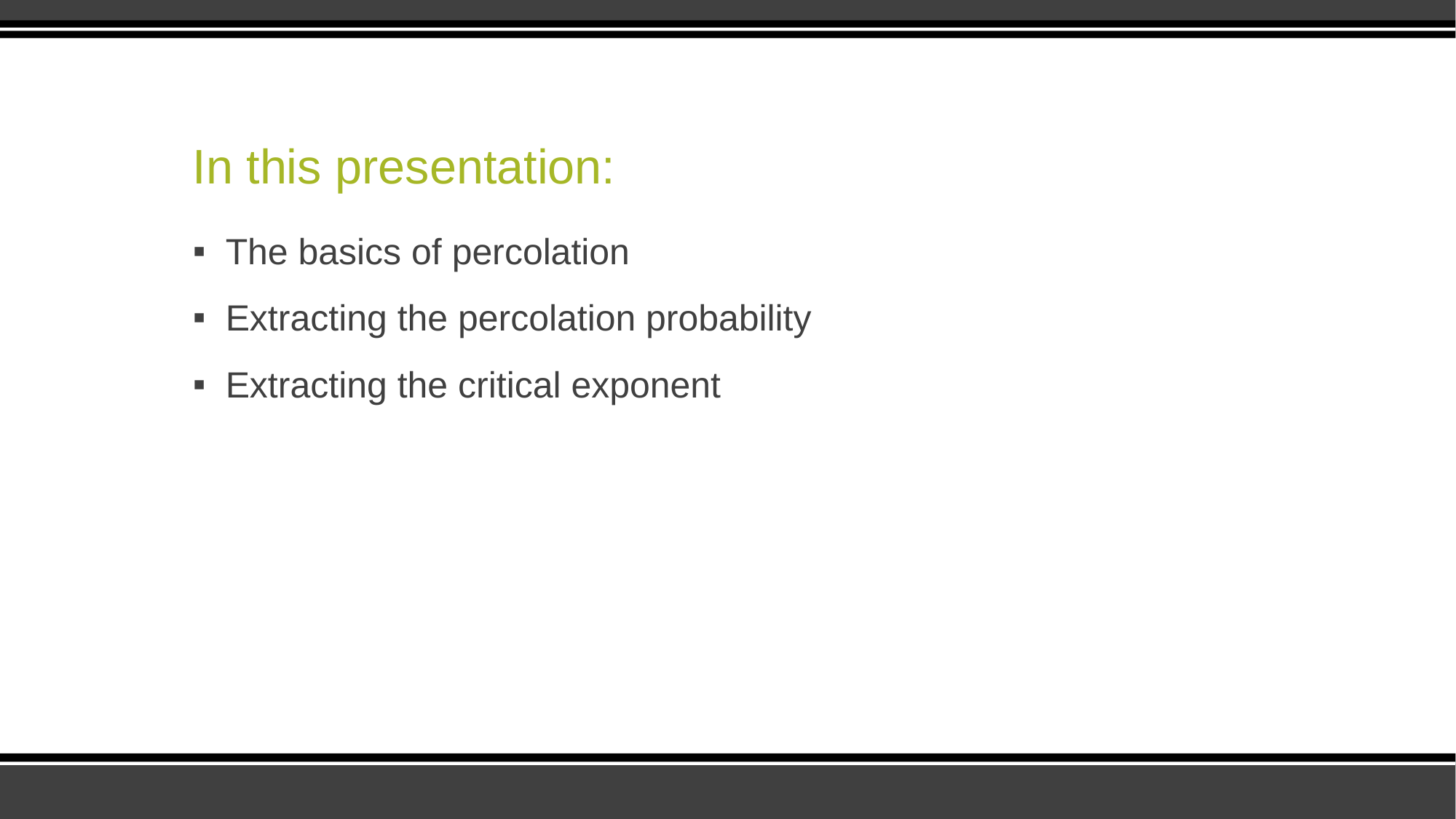

# In this presentation:
The basics of percolation
Extracting the percolation probability
Extracting the critical exponent